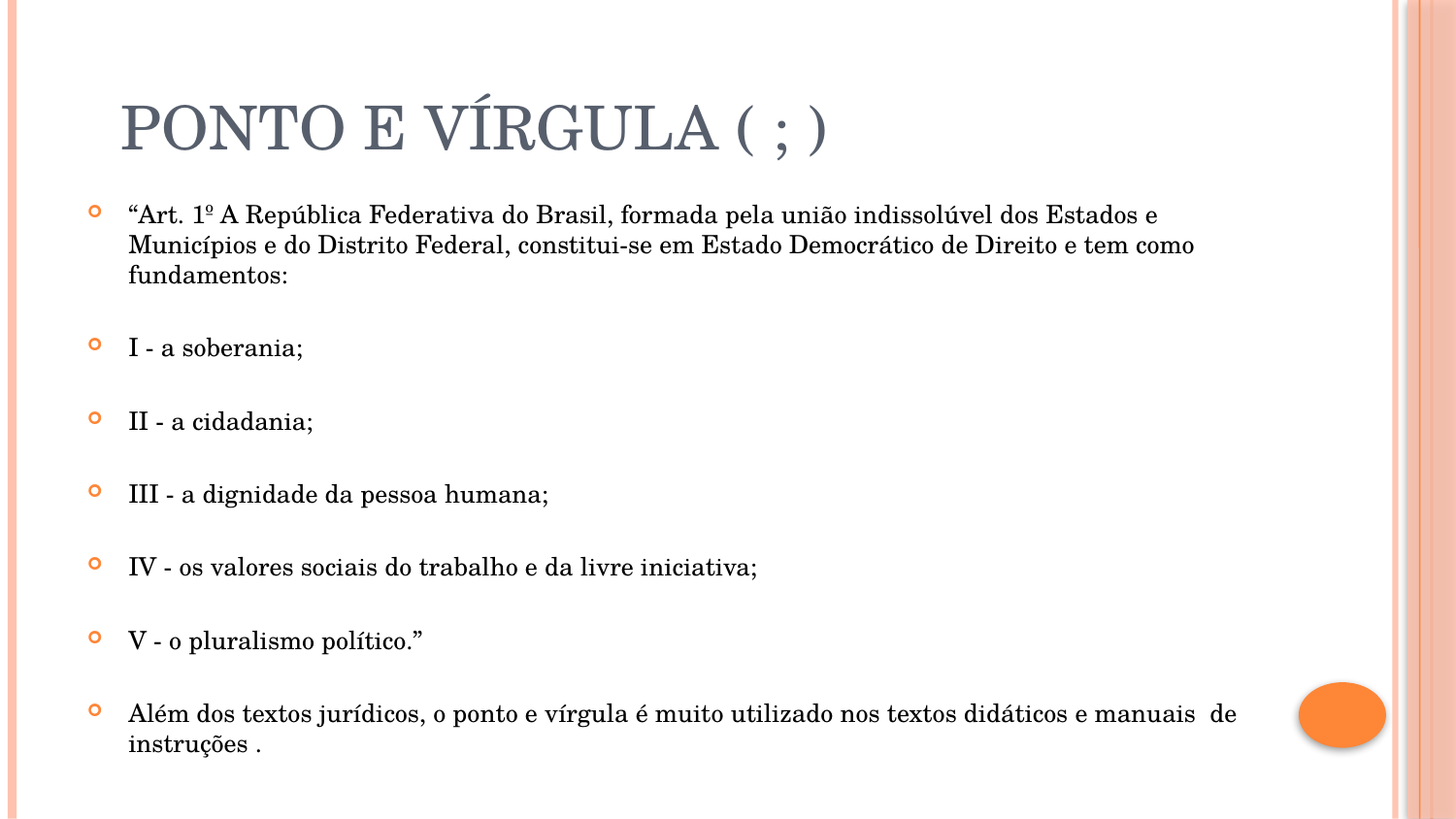

# PONTO E VÍRGULA ( ; )
“Art. 1º A República Federativa do Brasil, formada pela união indissolúvel dos Estados e Municípios e do Distrito Federal, constitui-se em Estado Democrático de Direito e tem como fundamentos:

I - a soberania;

II - a cidadania;

III - a dignidade da pessoa humana;

IV - os valores sociais do trabalho e da livre iniciativa;

V - o pluralismo político.”

Além dos textos jurídicos, o ponto e vírgula é muito utilizado nos textos didáticos e manuais  de instruções .